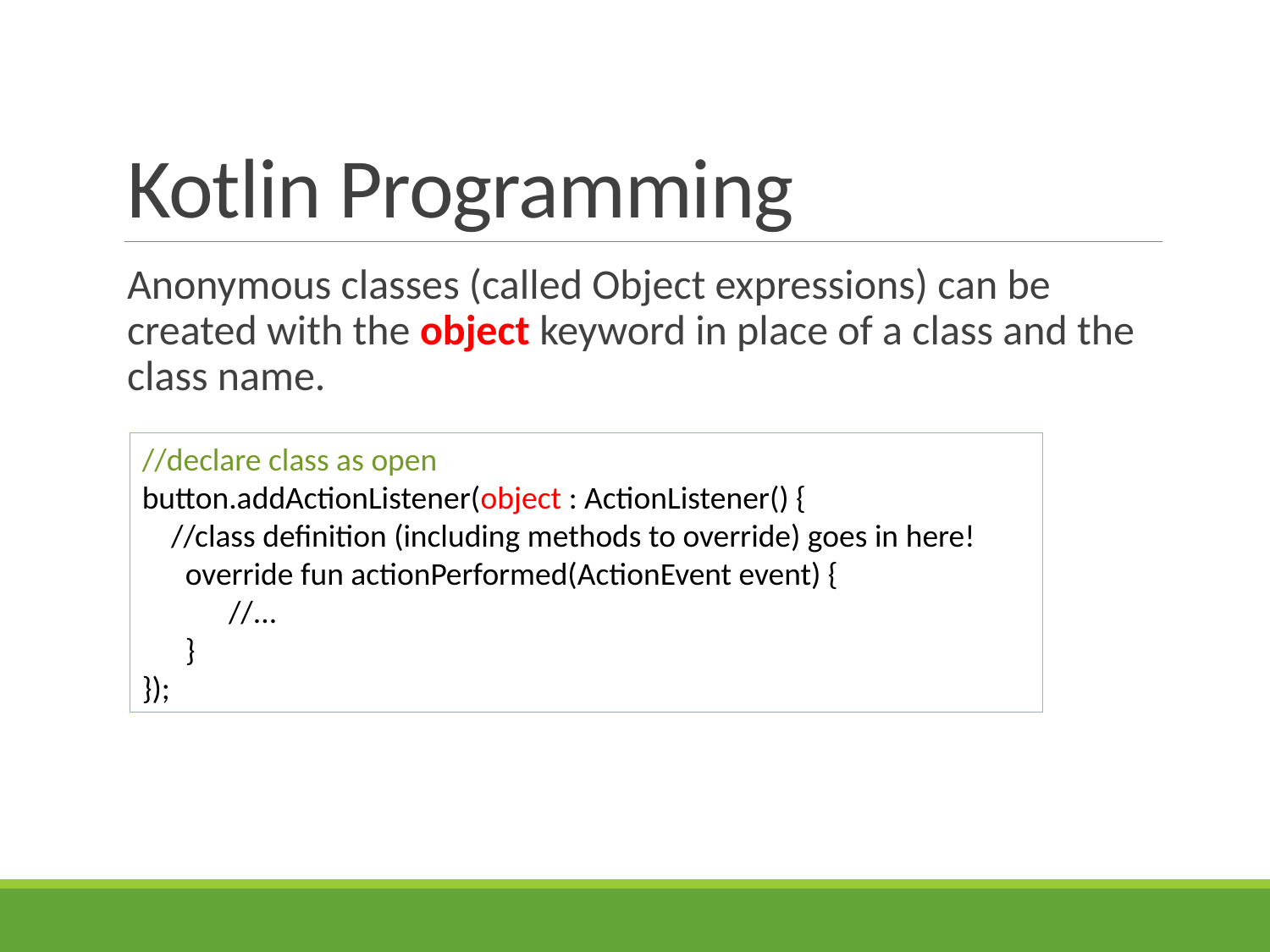

# Kotlin Programming
Anonymous classes (called Object expressions) can be created with the object keyword in place of a class and the class name.
//declare class as open
button.addActionListener(object : ActionListener() {
    //class definition (including methods to override) goes in here!
      override fun actionPerformed(ActionEvent event) {
            //...
      }
});